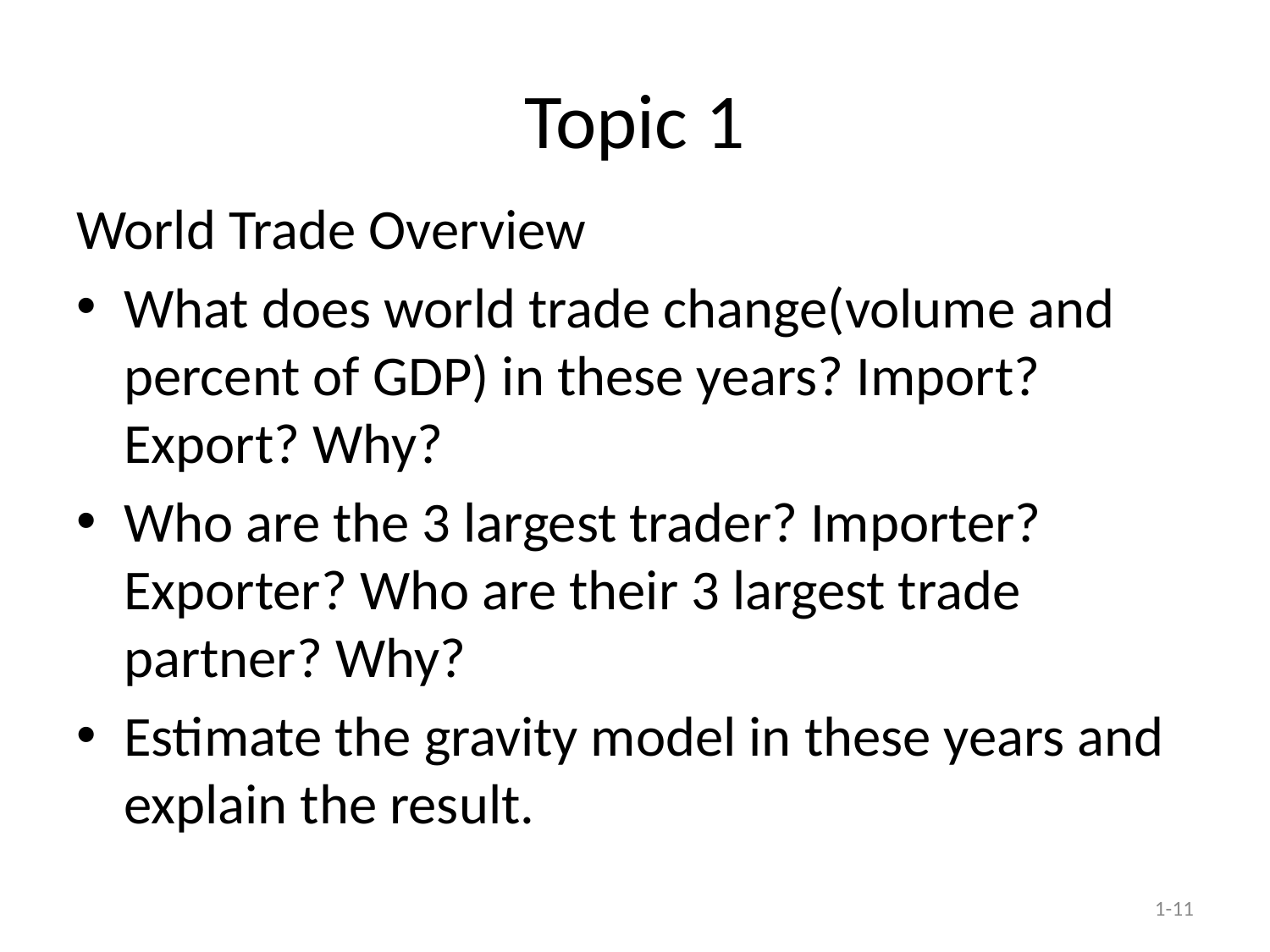

# Topic 1
World Trade Overview
What does world trade change(volume and percent of GDP) in these years? Import? Export? Why?
Who are the 3 largest trader? Importer?  Exporter? Who are their 3 largest trade partner? Why?
Estimate the gravity model in these years and explain the result.
1-11